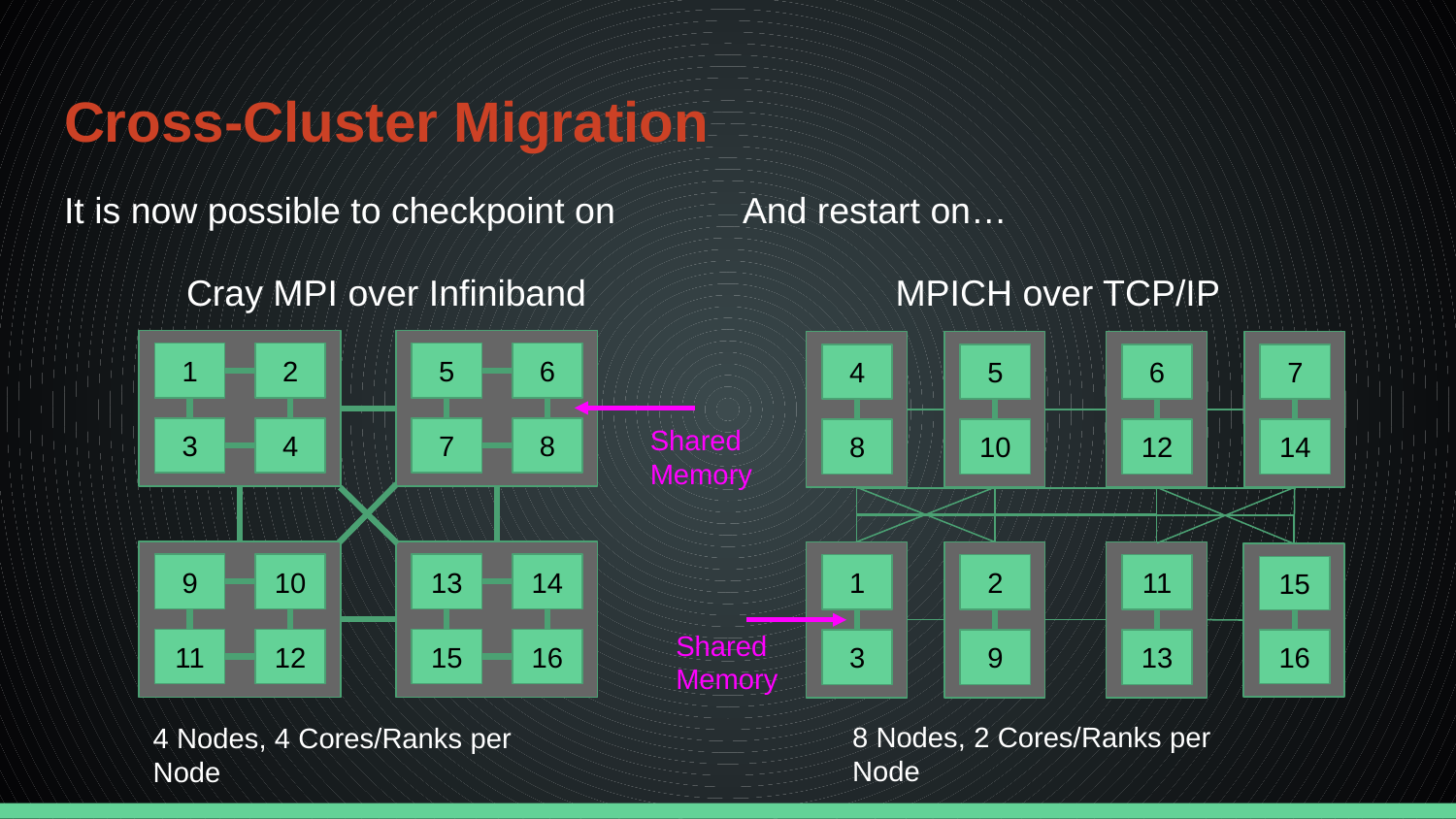

# Cross-Cluster Migration
It is now possible to checkpoint on
            Cray MPI over Infiniband
And restart on…
               MPICH over TCP/IP

1
2
5
6
4
5
6
7
Shared Memory
3
4
7
8
8
10
12
14

9
10
13
14
1
2
11
15
Shared Memory
11
12
15
16
3
9
13
16
8 Nodes, 2 Cores/Ranks per Node
4 Nodes, 4 Cores/Ranks per Node